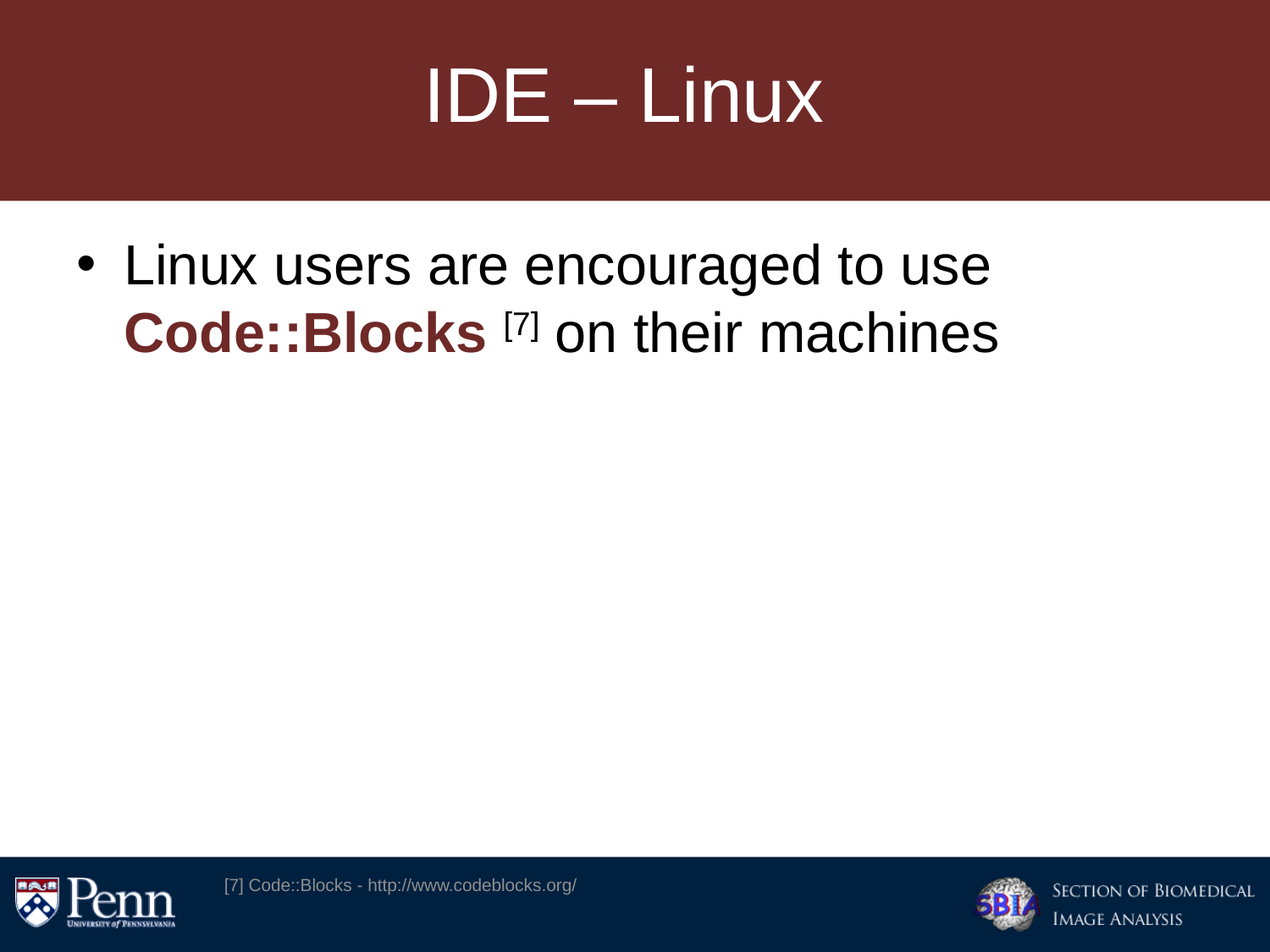

# IDE – Linux
Linux users are encouraged to use Code::Blocks [7] on their machines
[7] Code::Blocks - http://www.codeblocks.org/